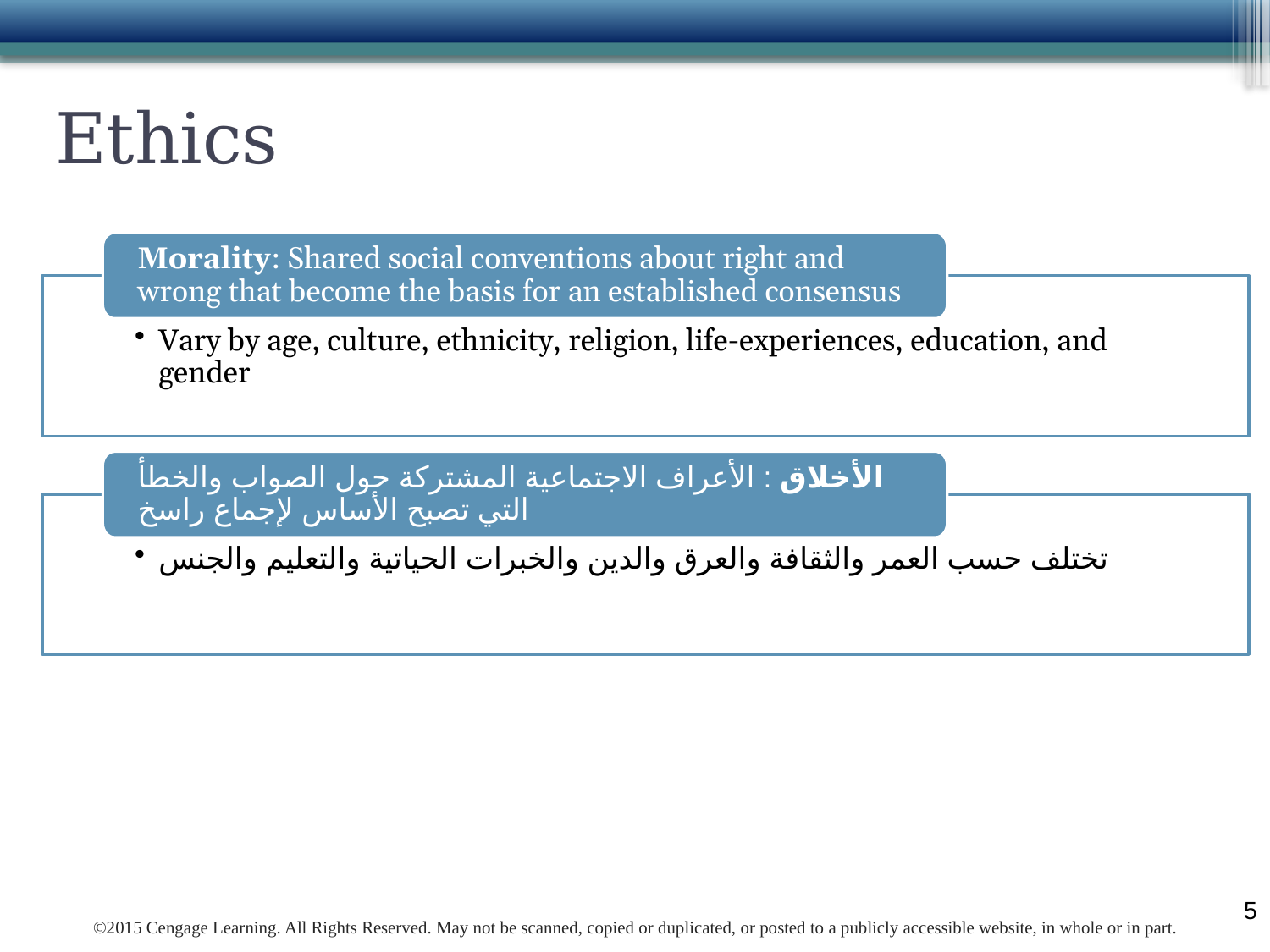

# Ethics
Morality: Shared social conventions about right and wrong that become the basis for an established consensus
Vary by age, culture, ethnicity, religion, life-experiences, education, and gender
الأخلاق : الأعراف الاجتماعية المشتركة حول الصواب والخطأ التي تصبح الأساس لإجماع راسخ
تختلف حسب العمر والثقافة والعرق والدين والخبرات الحياتية والتعليم والجنس

5